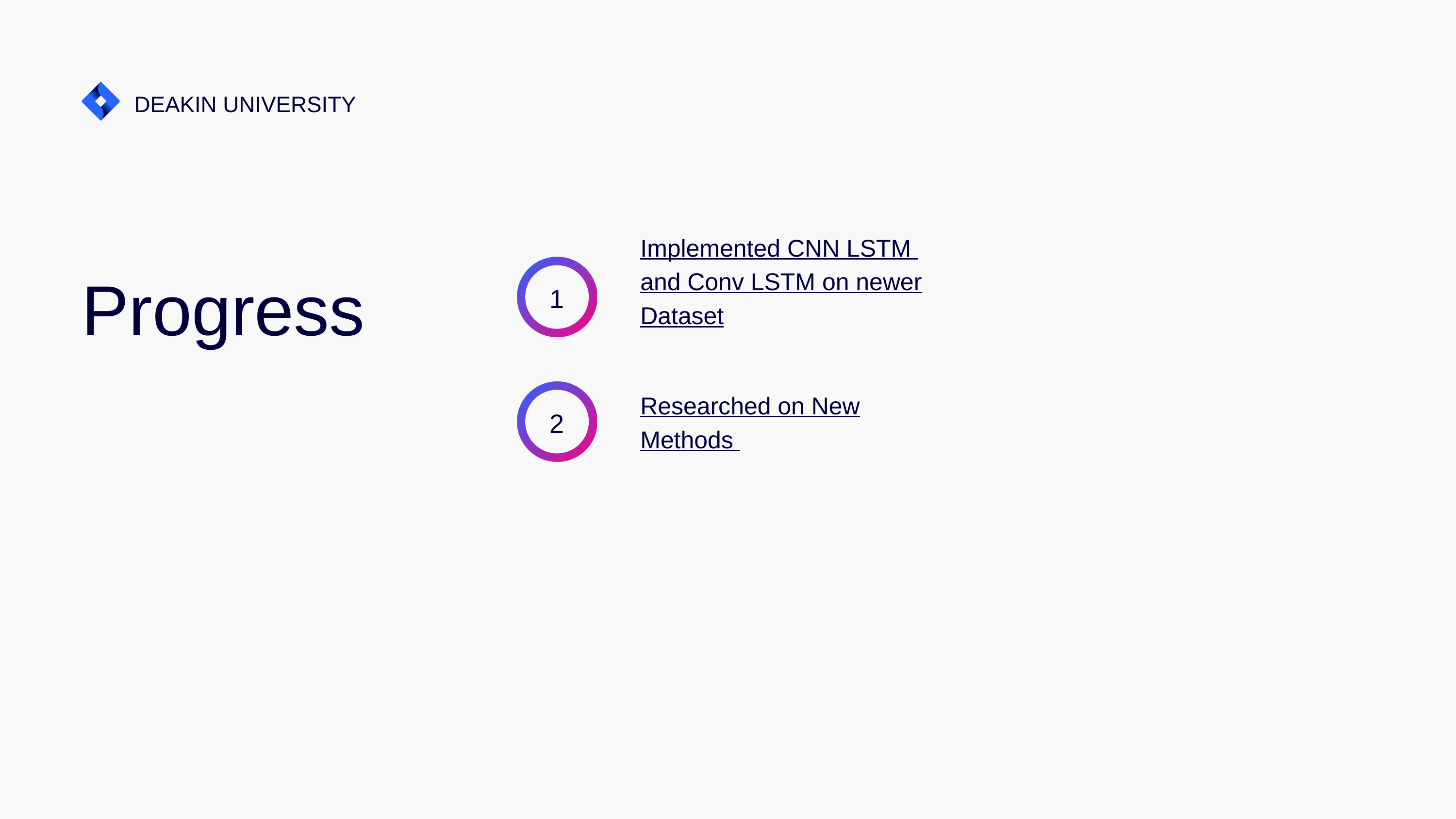

DEAKIN UNIVERSITY
Implemented CNN LSTM
and Conv LSTM on newer Dataset

Progress

1

Researched on New Methods

2